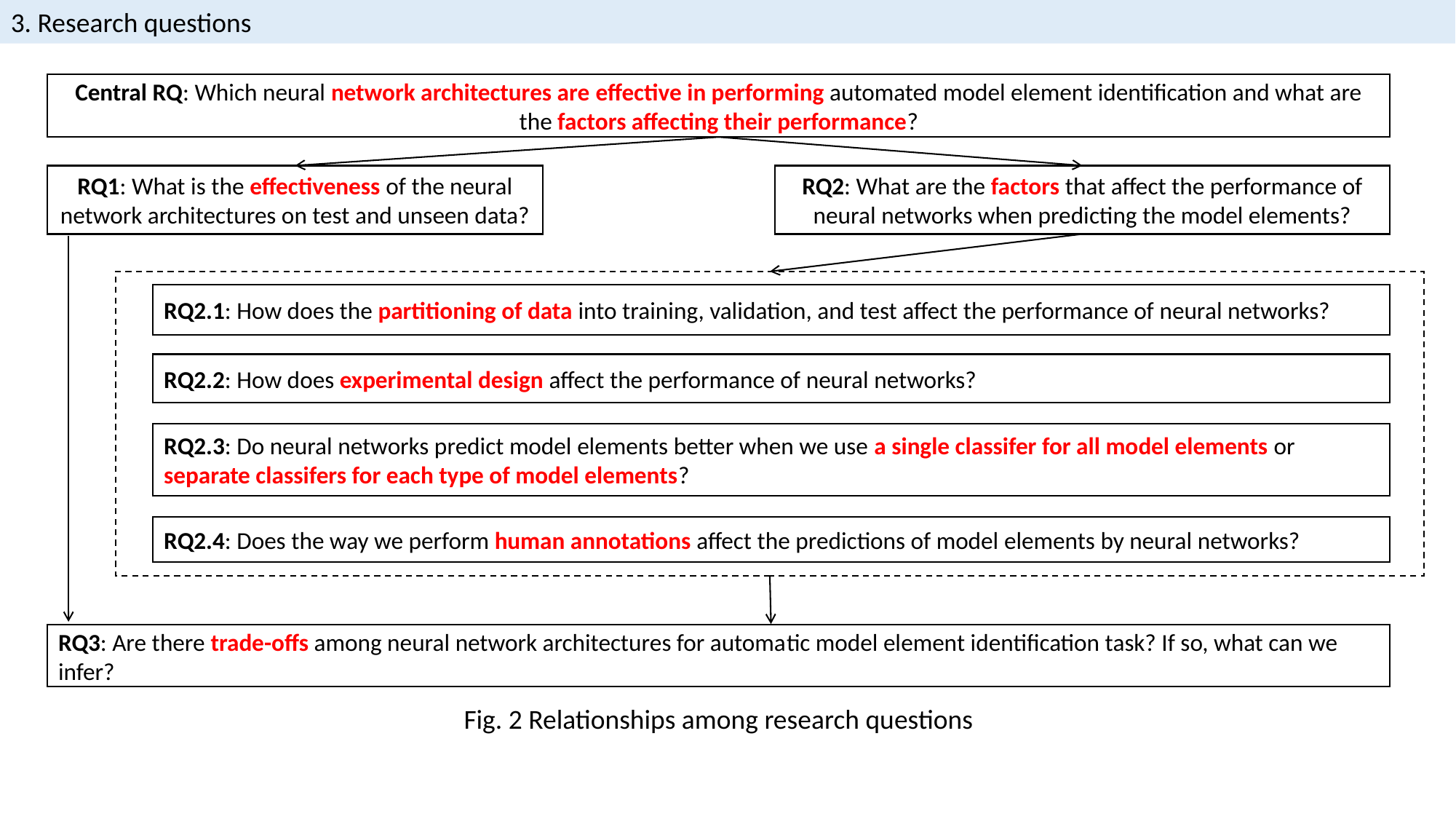

3. Research questions
Central RQ: Which neural network architectures are effective in performing automated model element identification and what are the factors affecting their performance?
RQ1: What is the effectiveness of the neural network architectures on test and unseen data?
RQ2: What are the factors that affect the performance of neural networks when predicting the model elements?

RQ2.1: How does the partitioning of data into training, validation, and test affect the performance of neural networks?
RQ2.2: How does experimental design affect the performance of neural networks?
RQ2.3: Do neural networks predict model elements better when we use a single classifer for all model elements or separate classifers for each type of model elements?
RQ2.4: Does the way we perform human annotations affect the predictions of model elements by neural networks?
RQ3: Are there trade-offs among neural network architectures for automatic model element identification task? If so, what can we infer?
Fig. 2 Relationships among research questions